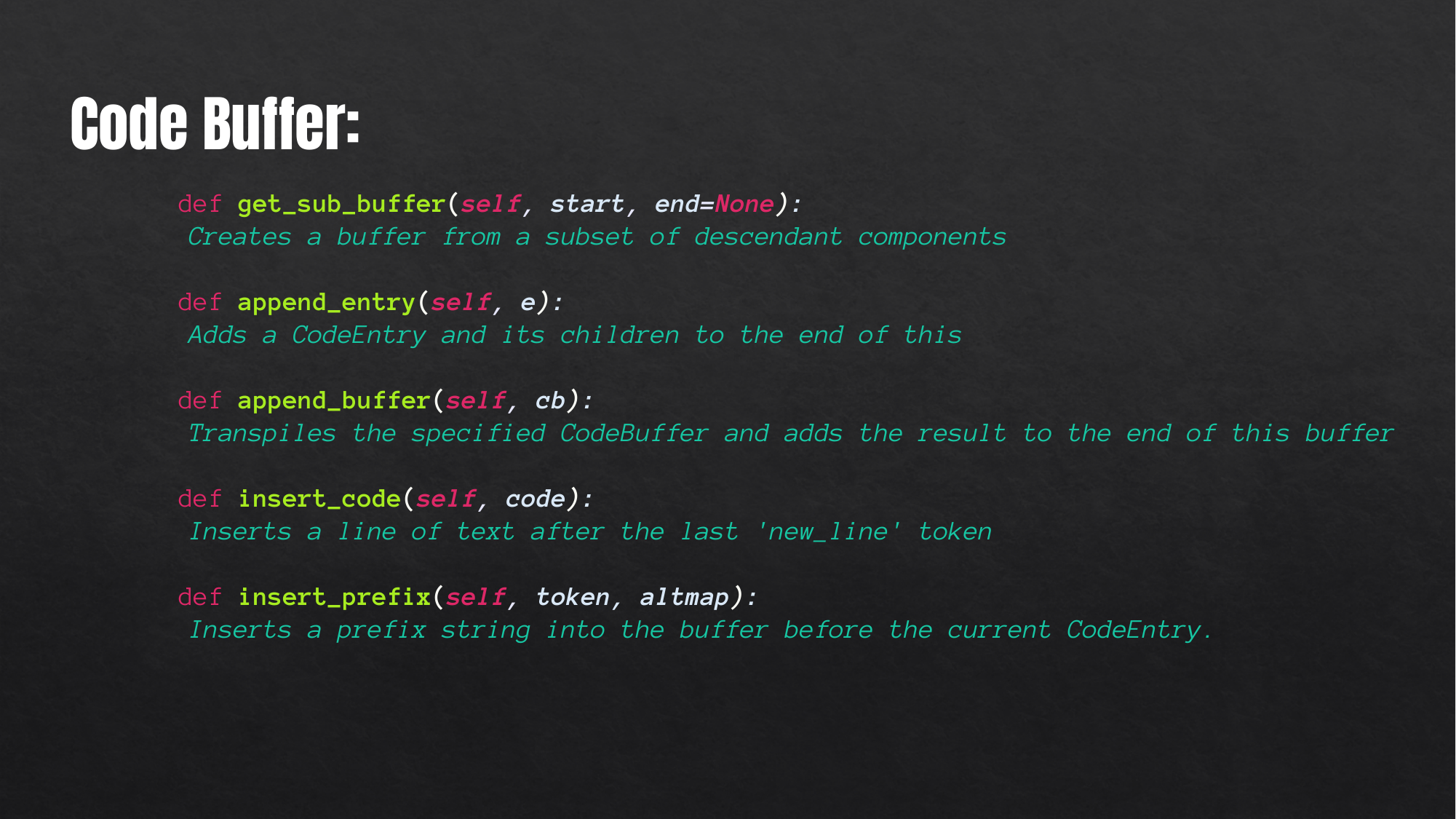

Code Buffer:
	def get_sub_buffer(self, start, end=None):
        Creates a buffer from a subset of descendant components

	def append_entry(self, e):
        Adds a CodeEntry and its children to the end of this

	def append_buffer(self, cb):
        Transpiles the specified CodeBuffer and adds the result to the end of this buffer

	def insert_code(self, code):
        Inserts a line of text after the last 'new_line' token

	def insert_prefix(self, token, altmap):
        Inserts a prefix string into the buffer before the current CodeEntry.